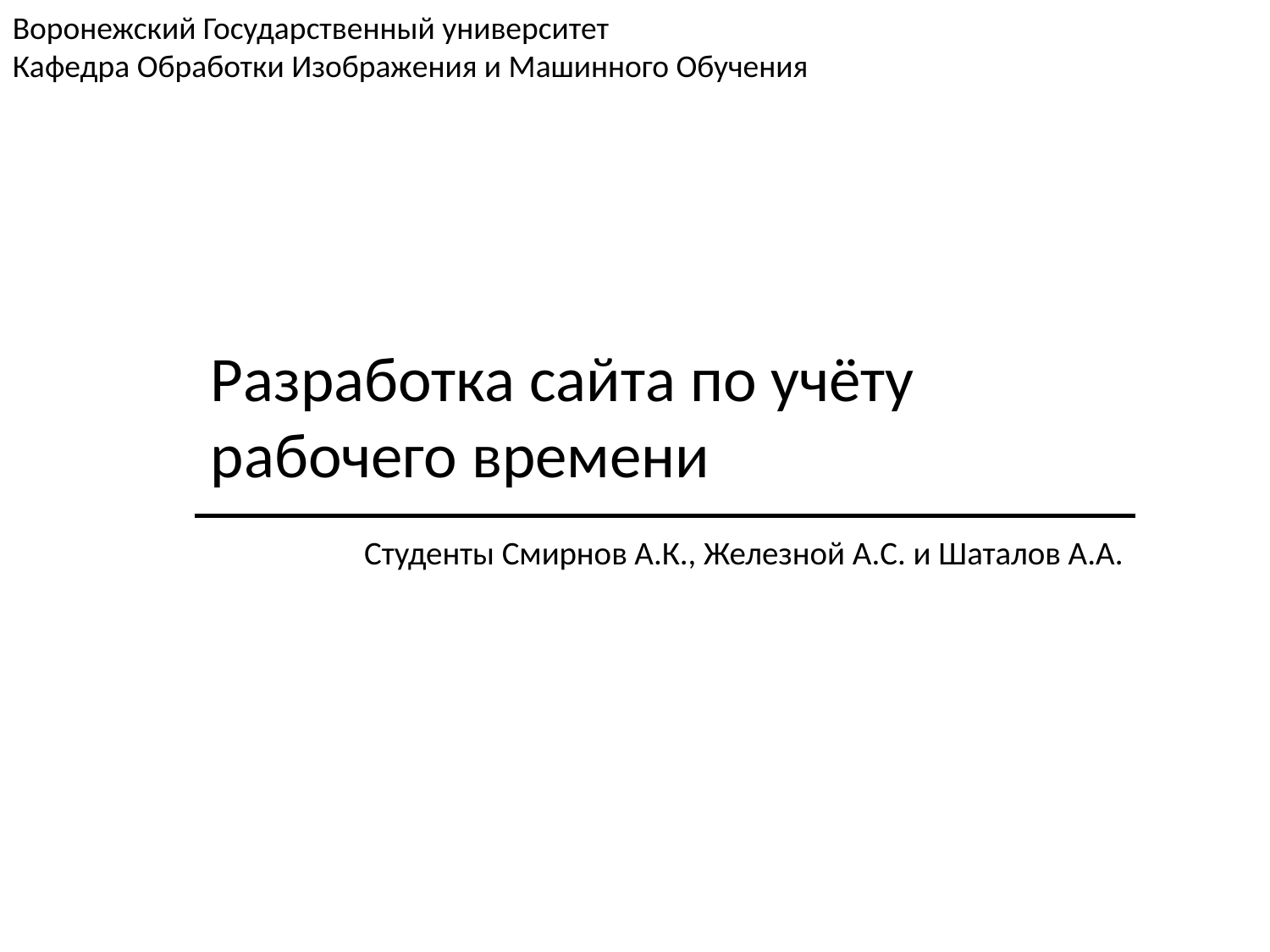

Воронежский Государственный университет
Кафедра Обработки Изображения и Машинного Обучения
# Разработка сайта по учёту рабочего времени
Студенты Смирнов А.К., Железной А.С. и Шаталов А.А.